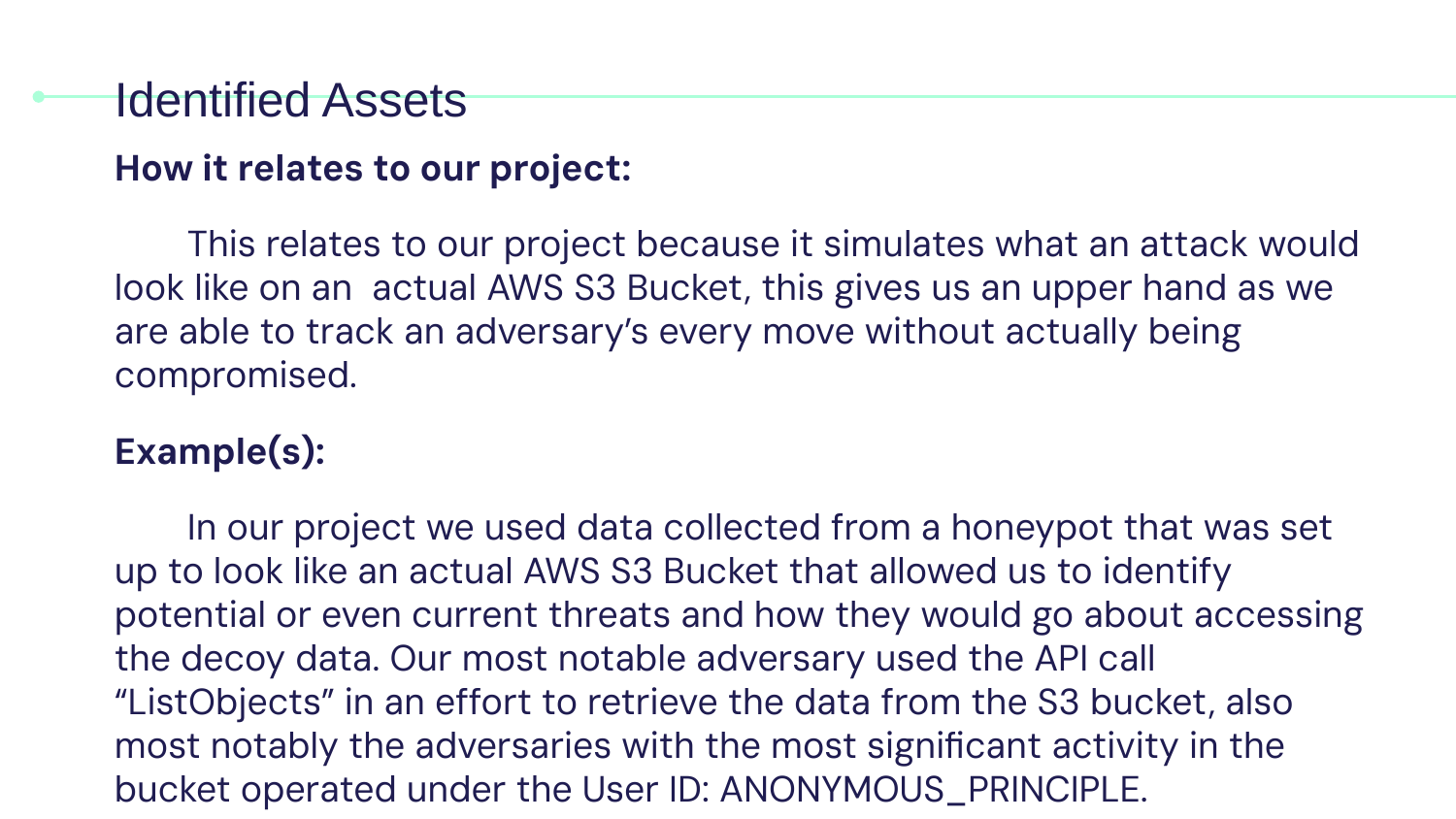

# Identified Assets
How it relates to our project:
This relates to our project because it simulates what an attack would look like on an  actual AWS S3 Bucket, this gives us an upper hand as we are able to track an adversary’s every move without actually being compromised.
Example(s):
In our project we used data collected from a honeypot that was set up to look like an actual AWS S3 Bucket that allowed us to identify potential or even current threats and how they would go about accessing the decoy data. Our most notable adversary used the API call “ListObjects” in an effort to retrieve the data from the S3 bucket, also most notably the adversaries with the most significant activity in the bucket operated under the User ID: ANONYMOUS_PRINCIPLE.